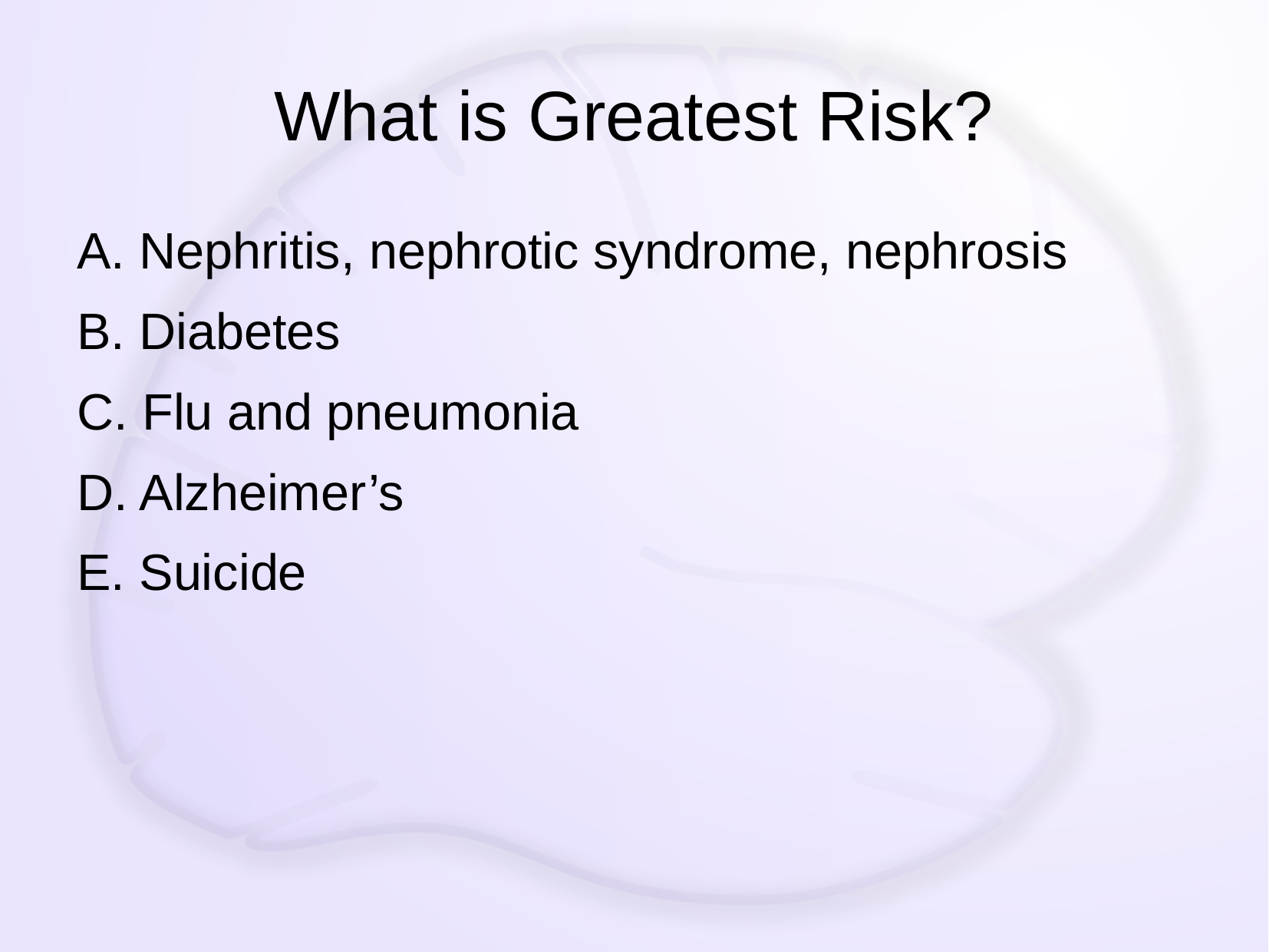

# What is Greatest Risk?
A. Nephritis, nephrotic syndrome, nephrosis
B. Diabetes
C. Flu and pneumonia
D. Alzheimer’s
E. Suicide